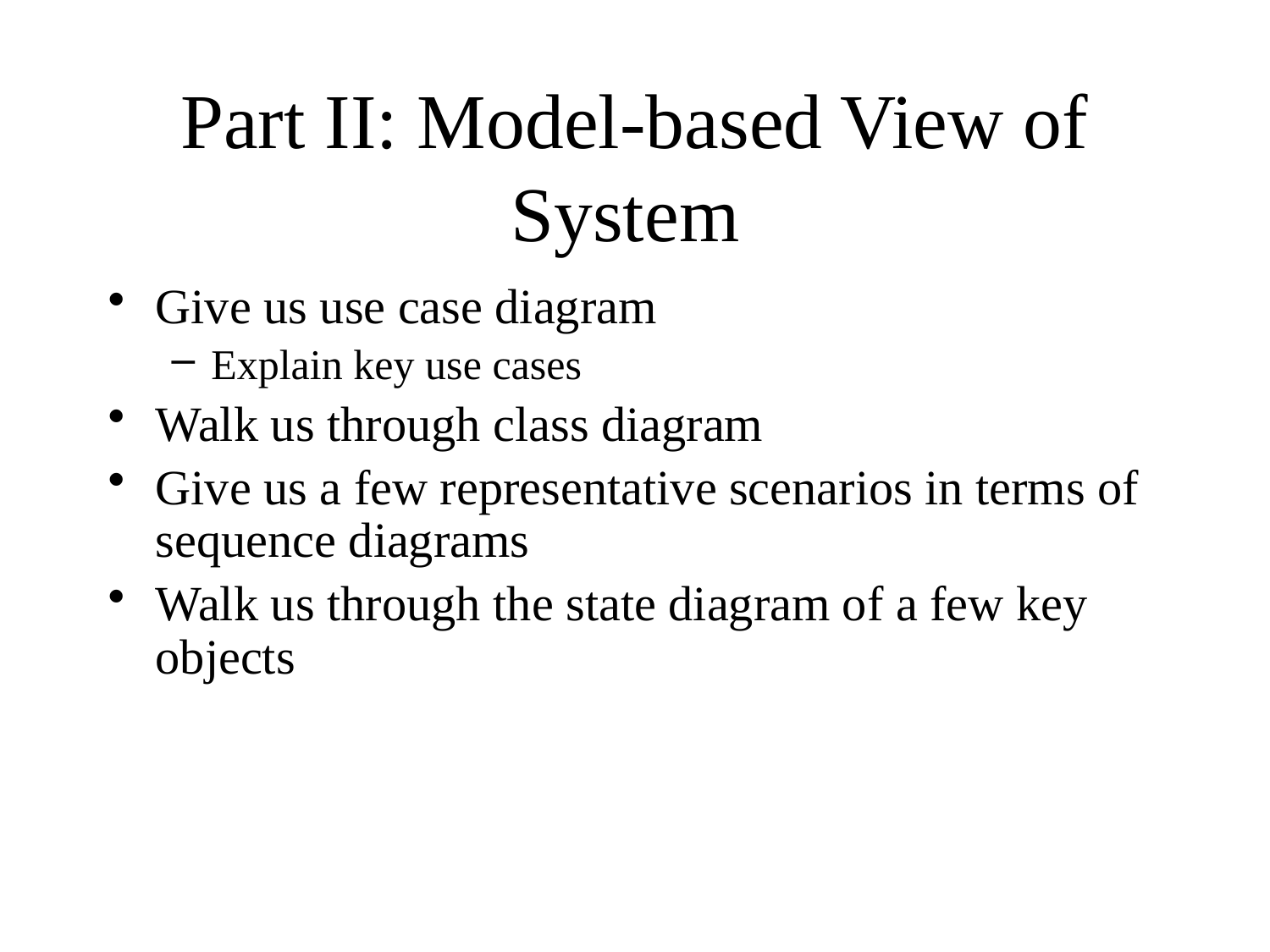

# Part II: Model-based View of System
Give us use case diagram
Explain key use cases
Walk us through class diagram
Give us a few representative scenarios in terms of sequence diagrams
Walk us through the state diagram of a few key objects